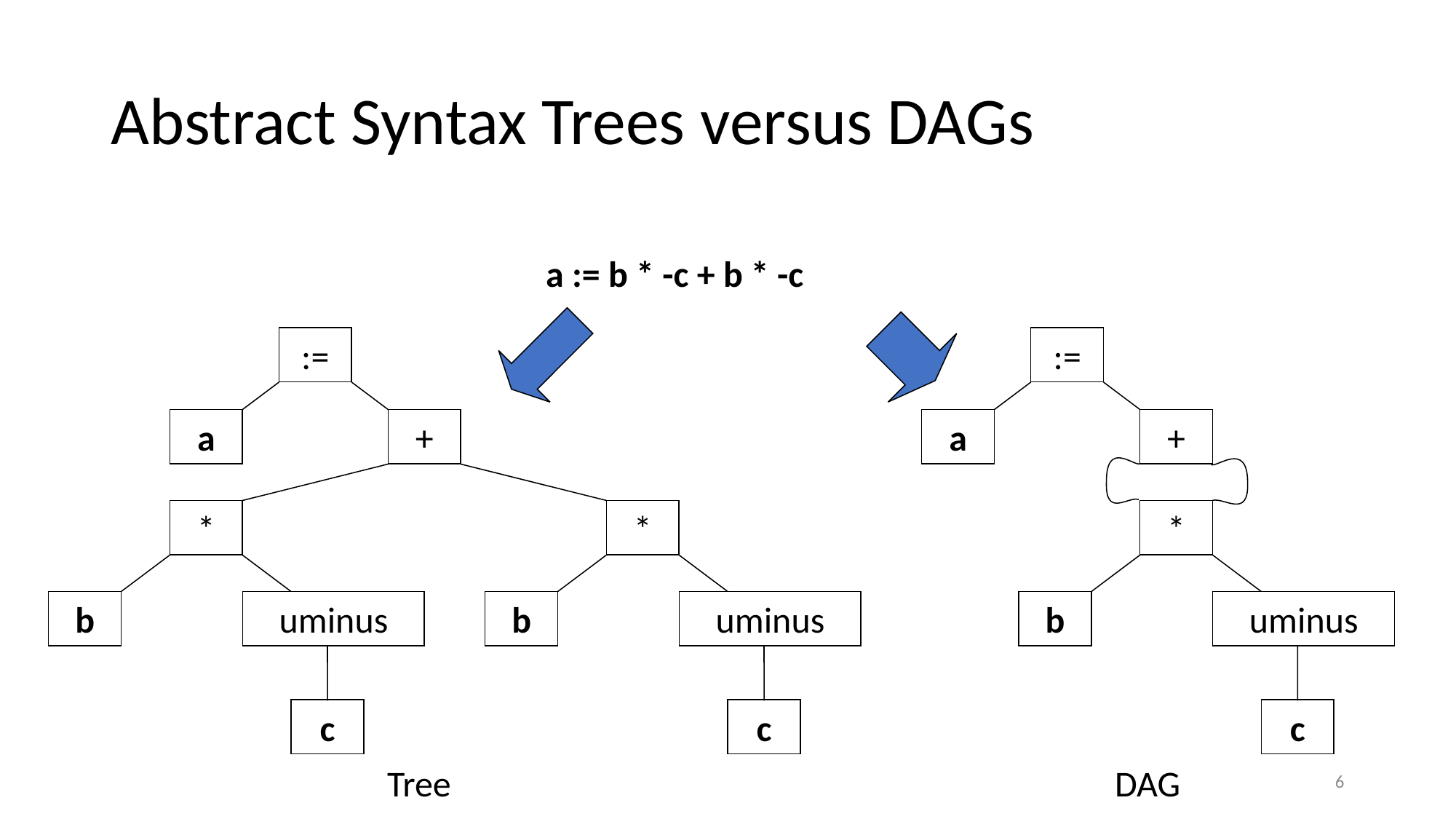

# Abstract Syntax Trees versus DAGs
a := b * -c + b * -c

:=
:=

a
+
a
+

*
*
*

b
uminus
b
uminus
b
uminus

c
c
c
Tree
DAG
6